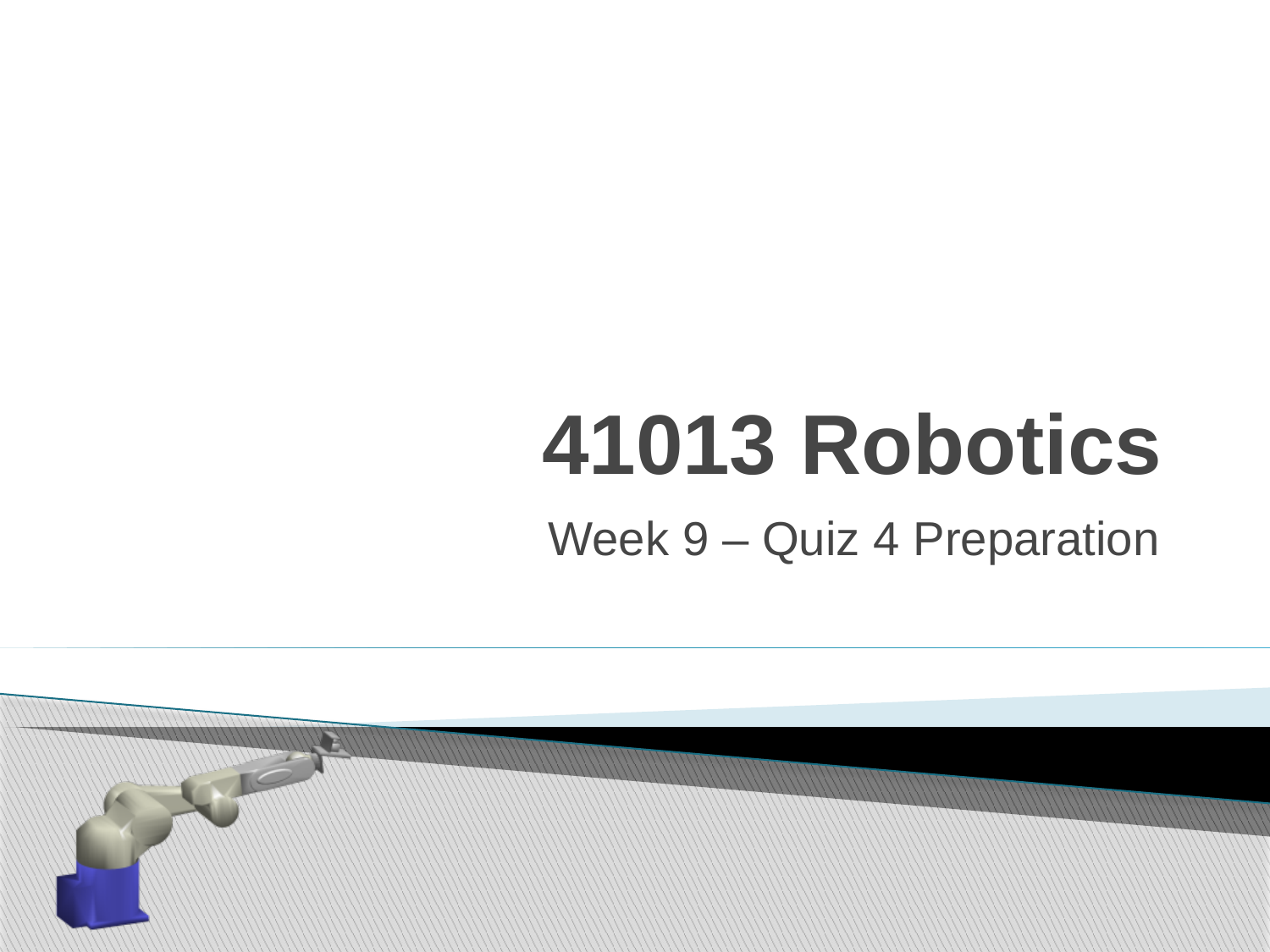

# 41013 Robotics
Week 9 – Quiz 4 Preparation